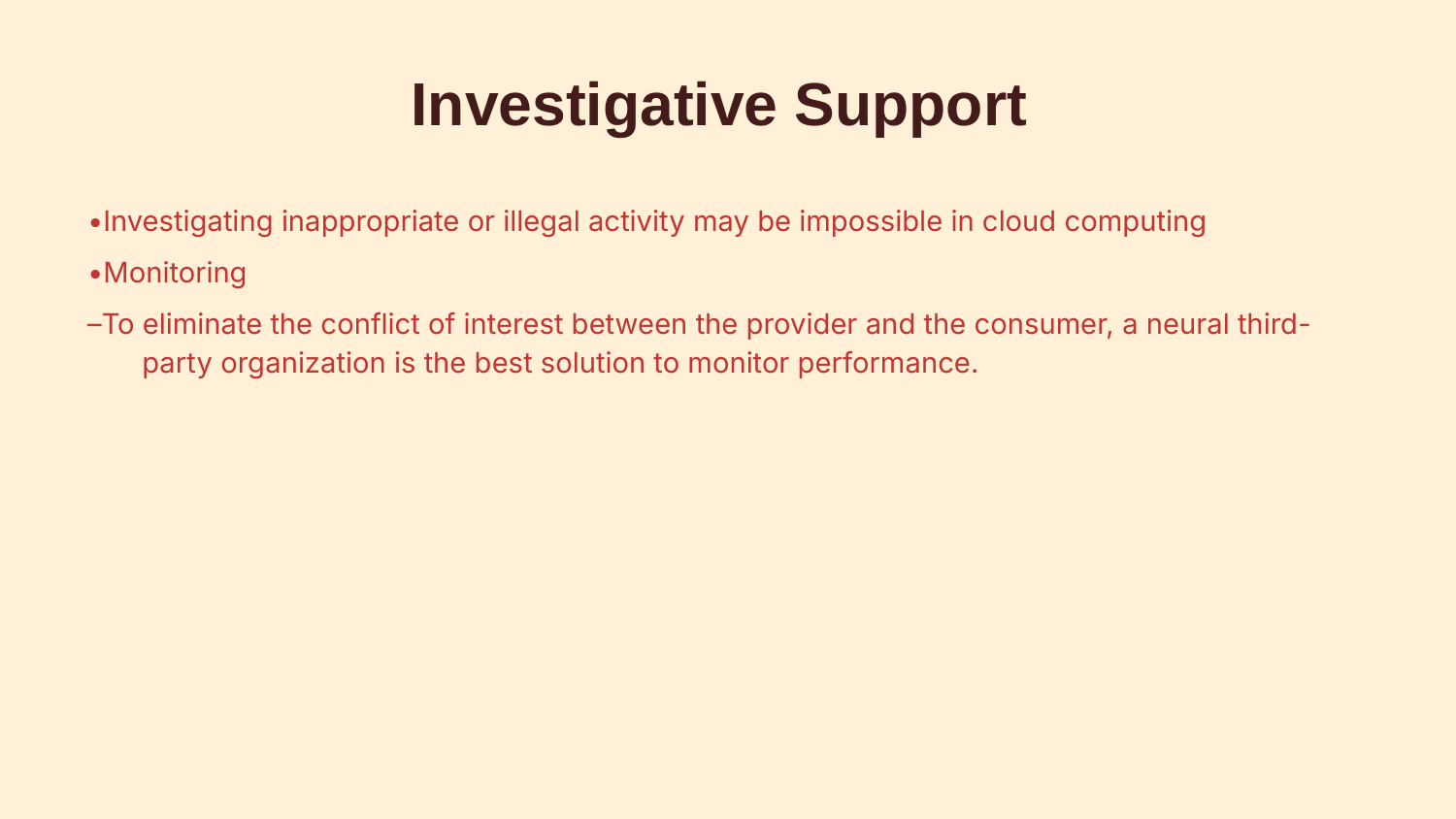

# Investigative Support
•Investigating inappropriate or illegal activity may be impossible in cloud computing
•Monitoring
–To eliminate the conflict of interest between the provider and the consumer, a neural third-party organization is the best solution to monitor performance.